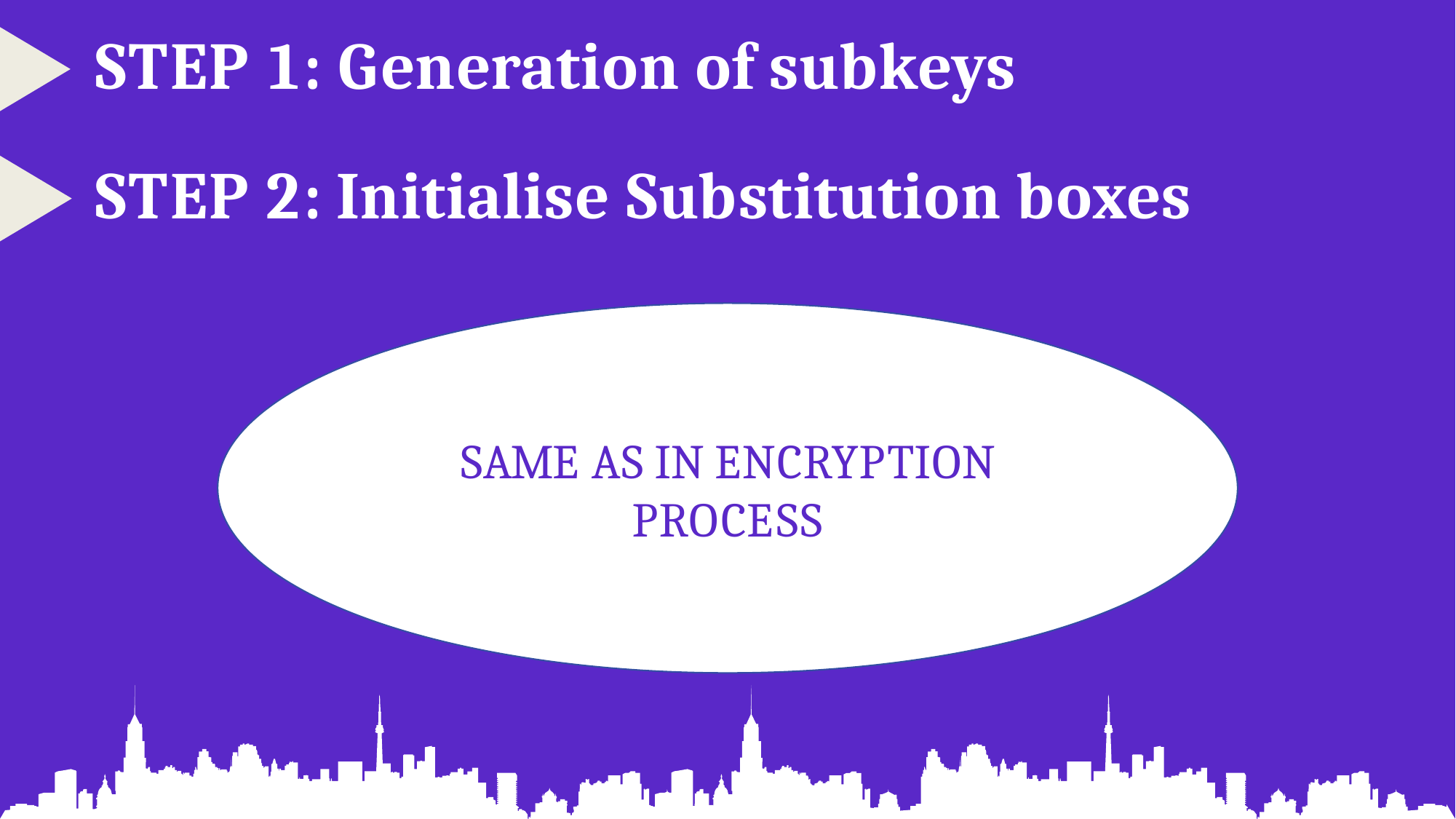

STEP 1: Generation of subkeys

STEP 2: Initialise Substitution boxes

SAME AS IN ENCRYPTION PROCESS